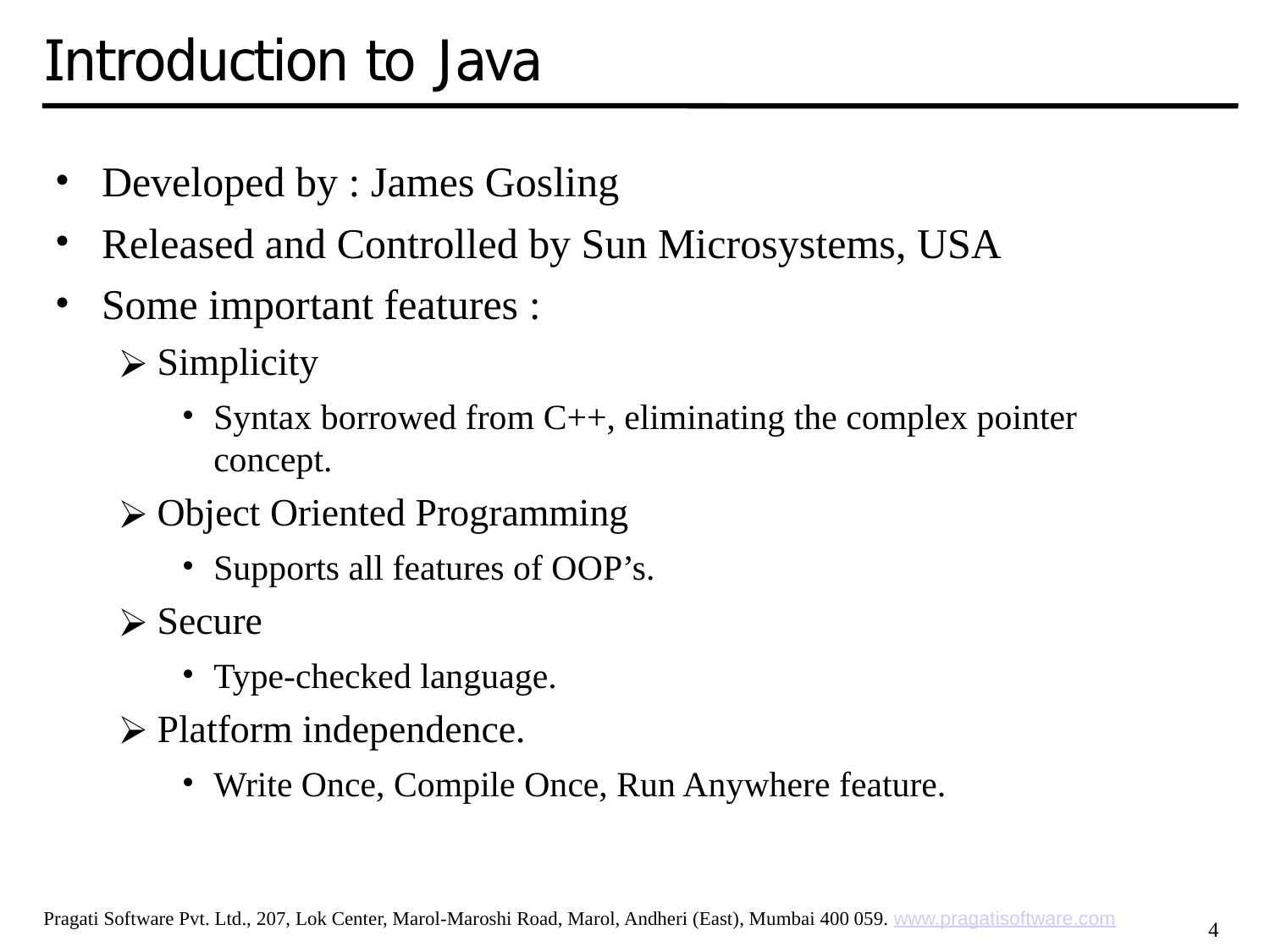

Introduction to Java
Developed by : James Gosling
Released and Controlled by Sun Microsystems, USA
Some important features :
Simplicity
Syntax borrowed from C++, eliminating the complex pointer concept.
Object Oriented Programming
Supports all features of OOP’s.
Secure
Type-checked language.
Platform independence.
Write Once, Compile Once, Run Anywhere feature.